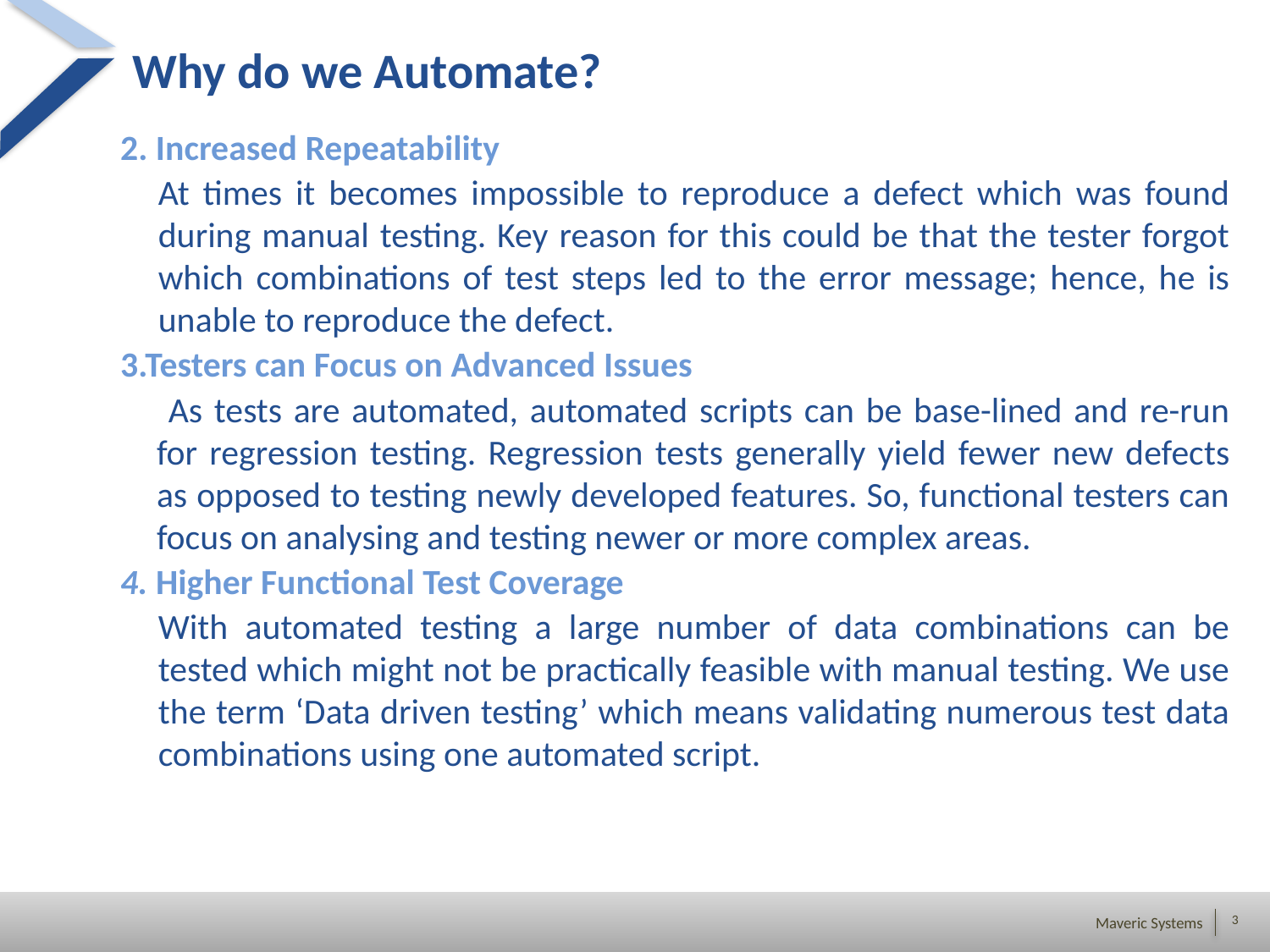

# Why do we Automate?
2. Increased Repeatability
At times it becomes impossible to reproduce a defect which was found during manual testing. Key reason for this could be that the tester forgot which combinations of test steps led to the error message; hence, he is unable to reproduce the defect.
3.Testers can Focus on Advanced Issues
 As tests are automated, automated scripts can be base-lined and re-run for regression testing. Regression tests generally yield fewer new defects as opposed to testing newly developed features. So, functional testers can focus on analysing and testing newer or more complex areas.
4. Higher Functional Test Coverage
With automated testing a large number of data combinations can be tested which might not be practically feasible with manual testing. We use the term ‘Data driven testing’ which means validating numerous test data combinations using one automated script.